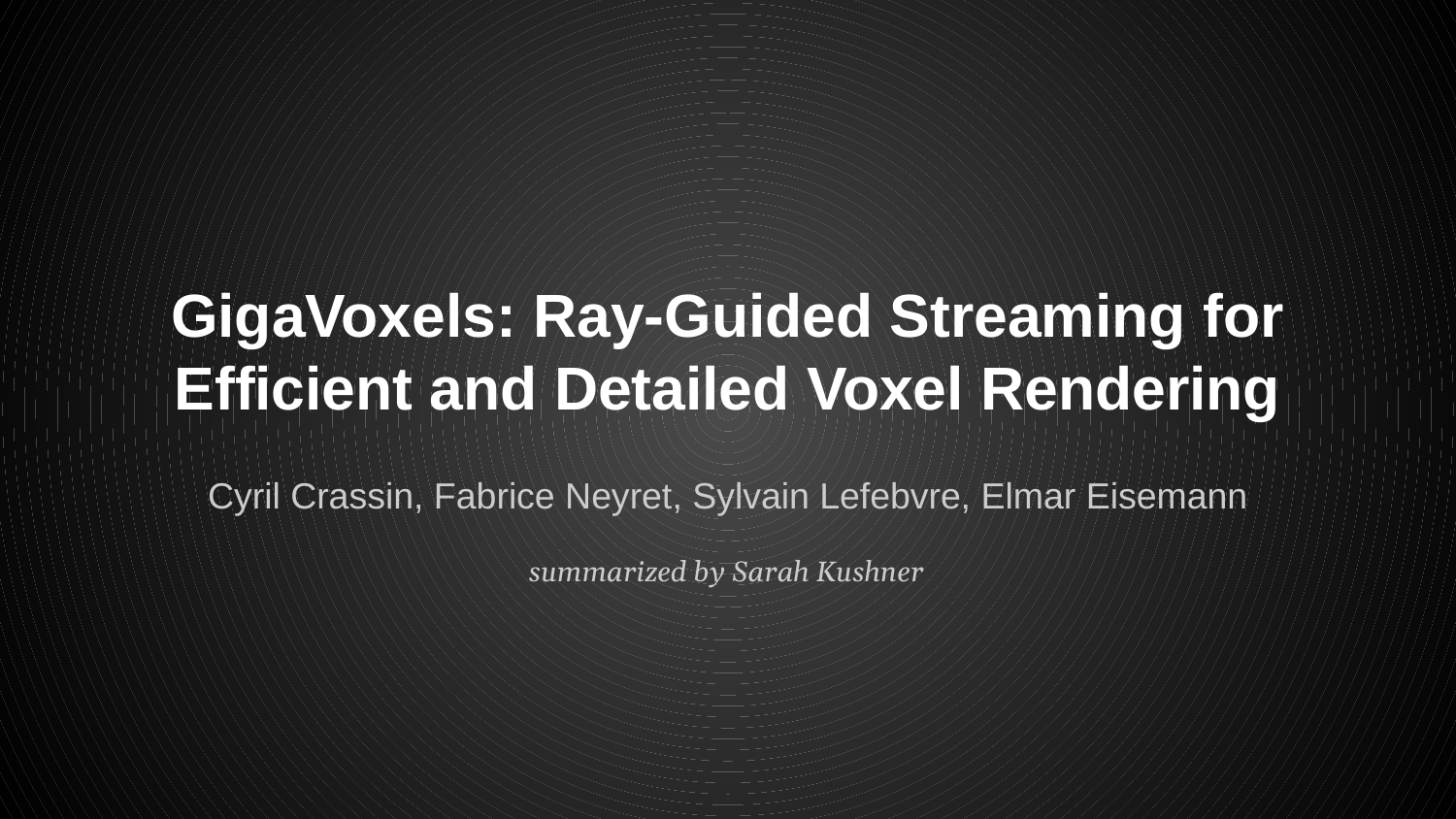

# GigaVoxels: Ray-Guided Streaming for Efficient and Detailed Voxel Rendering
Cyril Crassin, Fabrice Neyret, Sylvain Lefebvre, Elmar Eisemann
summarized by Sarah Kushner